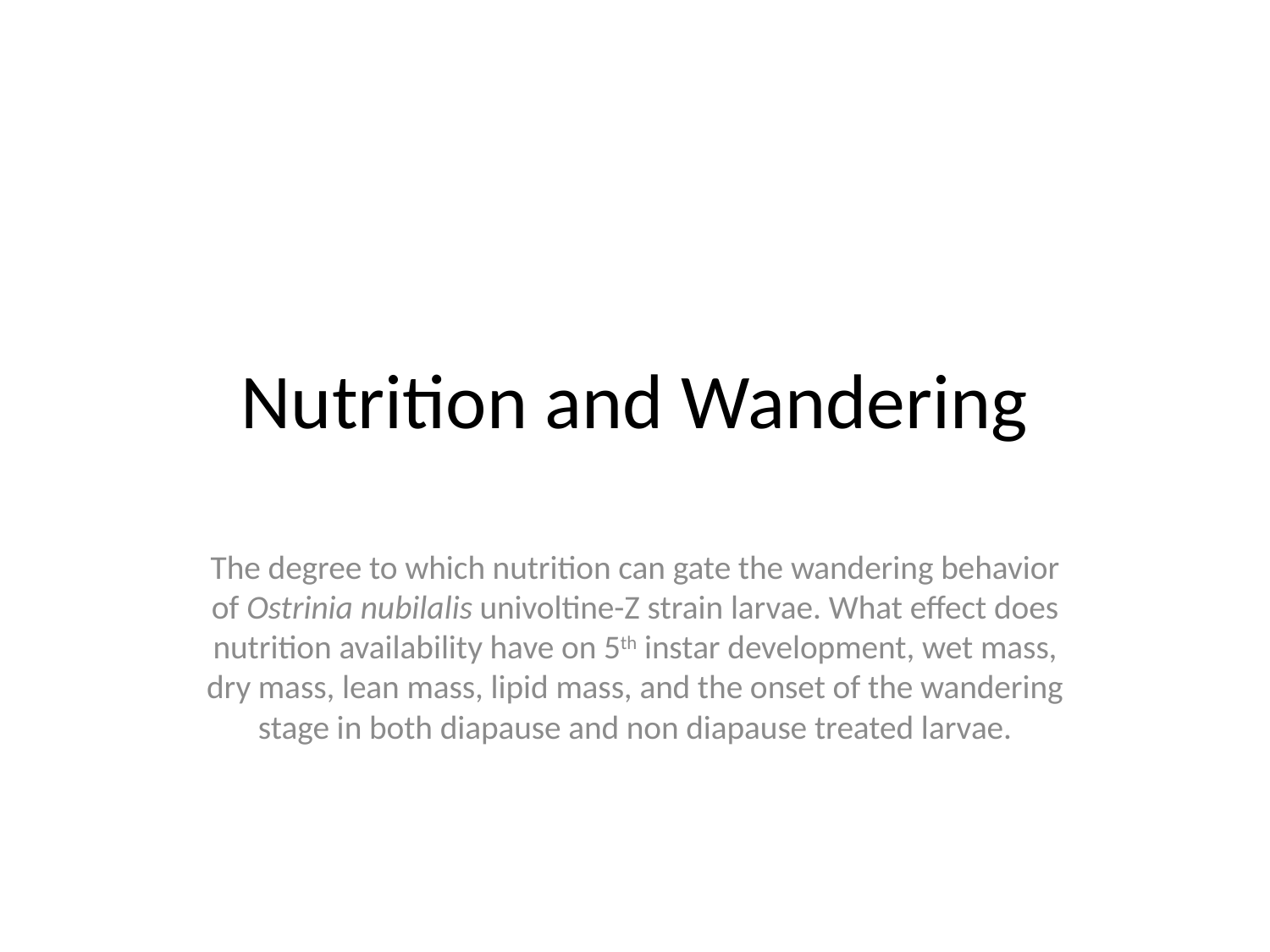

# Nutrition and Wandering
The degree to which nutrition can gate the wandering behavior of Ostrinia nubilalis univoltine-Z strain larvae. What effect does nutrition availability have on 5th instar development, wet mass, dry mass, lean mass, lipid mass, and the onset of the wandering stage in both diapause and non diapause treated larvae.